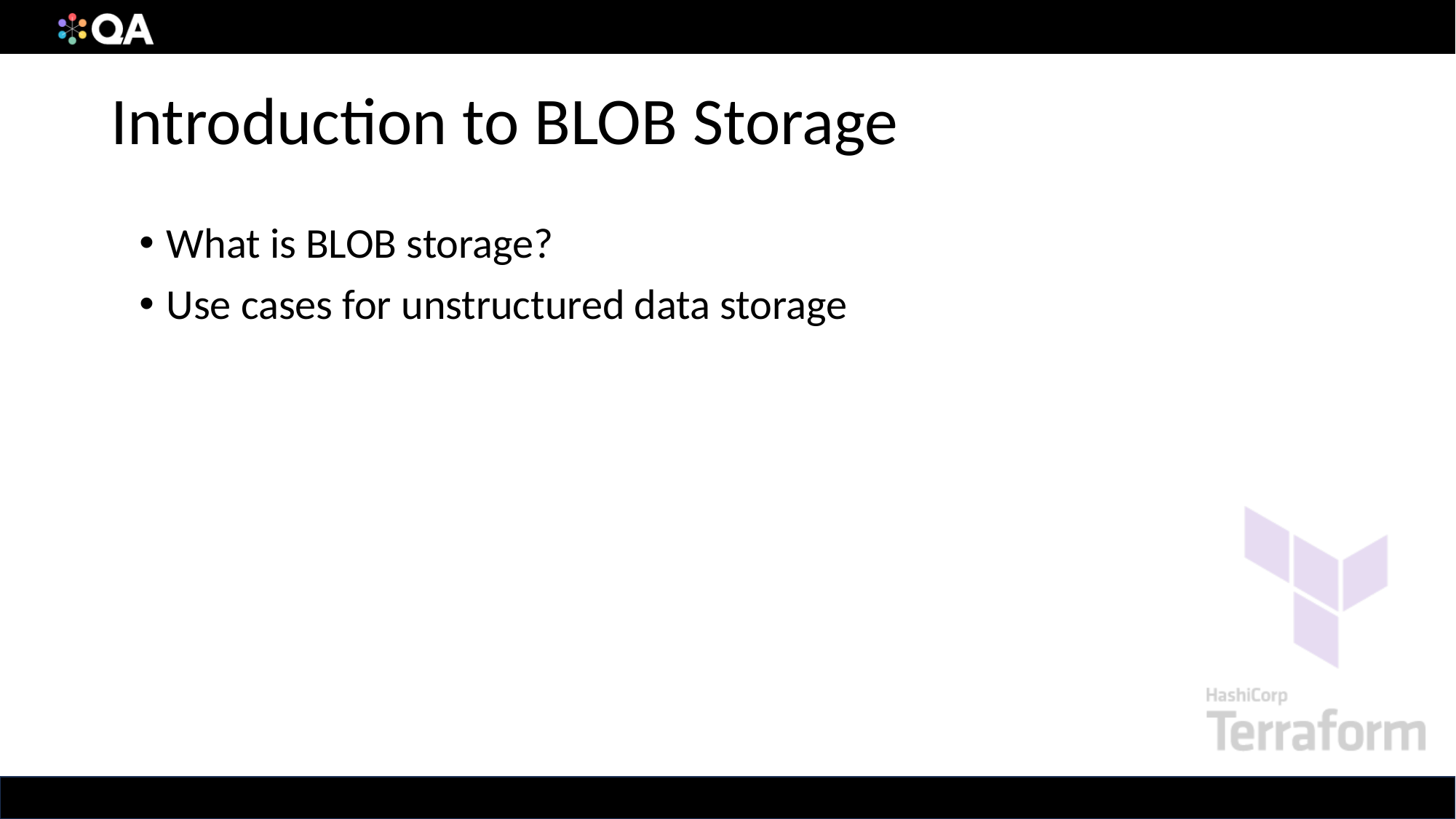

# Introduction to BLOB Storage
What is BLOB storage?
Use cases for unstructured data storage